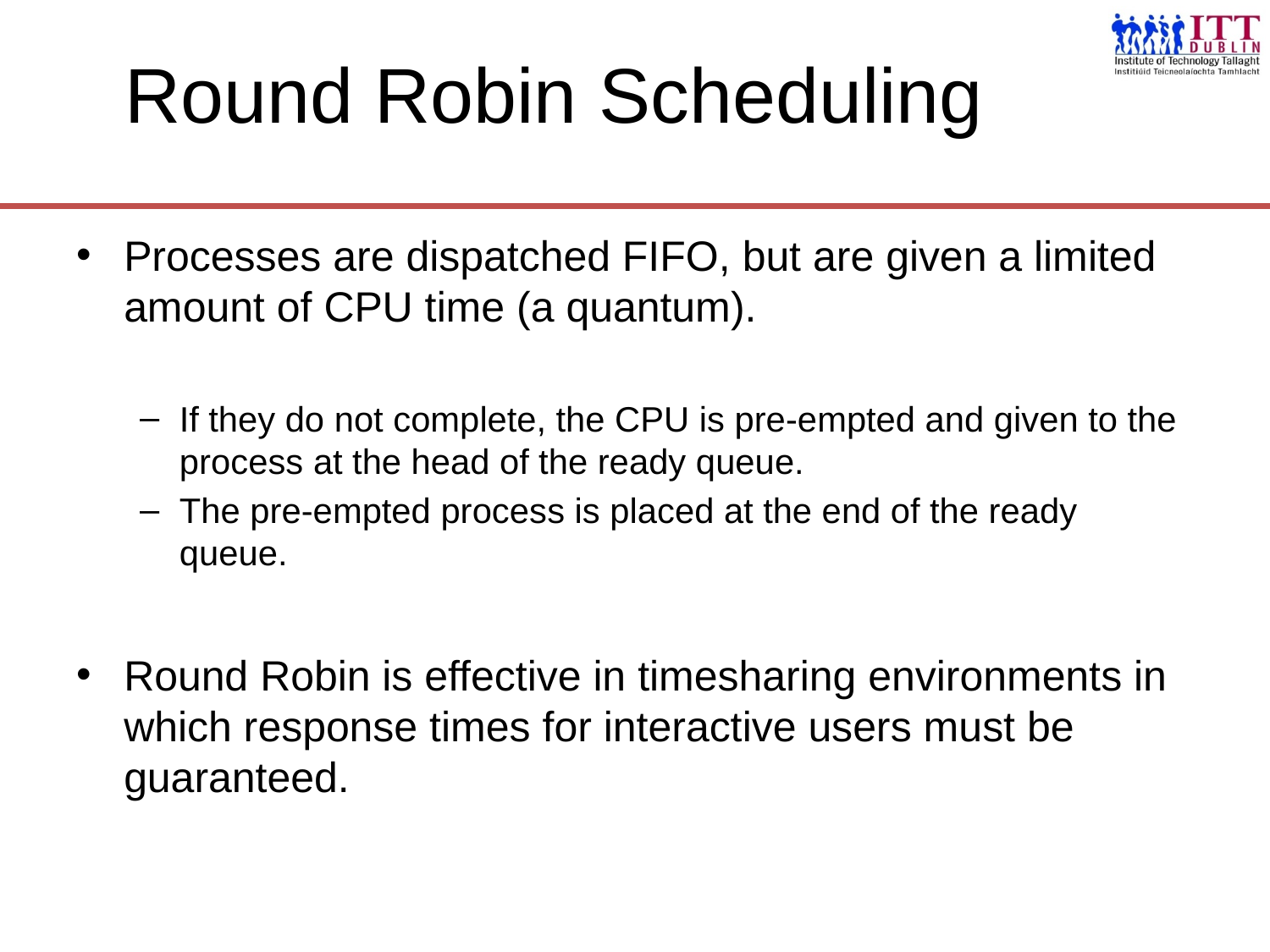

# Round Robin Scheduling
Processes are dispatched FIFO, but are given a limited amount of CPU time (a quantum).

If they do not complete, the CPU is pre-empted and given to the process at the head of the ready queue.
The pre-empted process is placed at the end of the ready queue.

Round Robin is effective in timesharing environments in which response times for interactive users must be guaranteed.